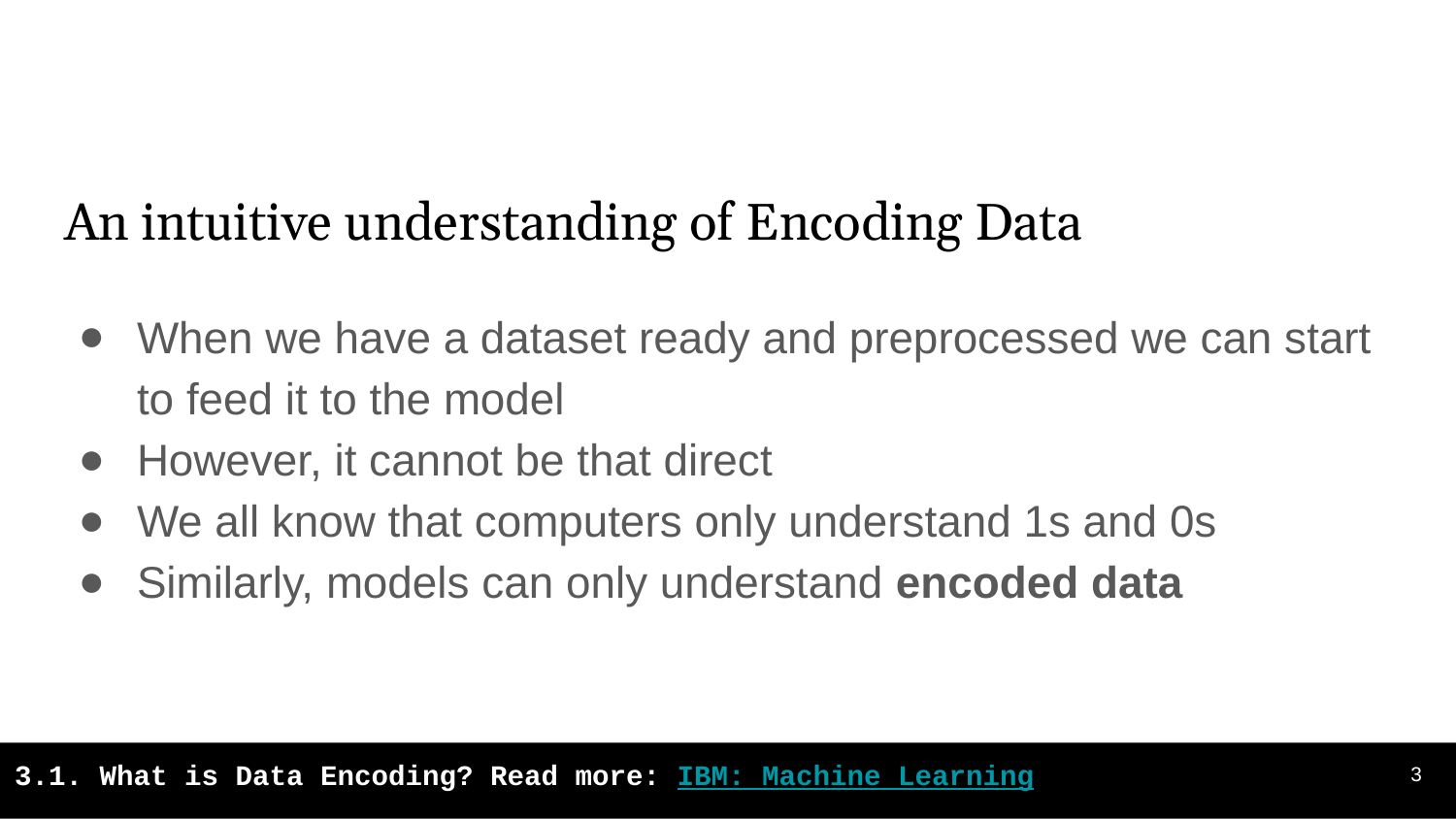

# An intuitive understanding of Encoding Data
When we have a dataset ready and preprocessed we can start to feed it to the model
However, it cannot be that direct
We all know that computers only understand 1s and 0s
Similarly, models can only understand encoded data
3
3.1. What is Data Encoding? Read more: IBM: Machine Learning